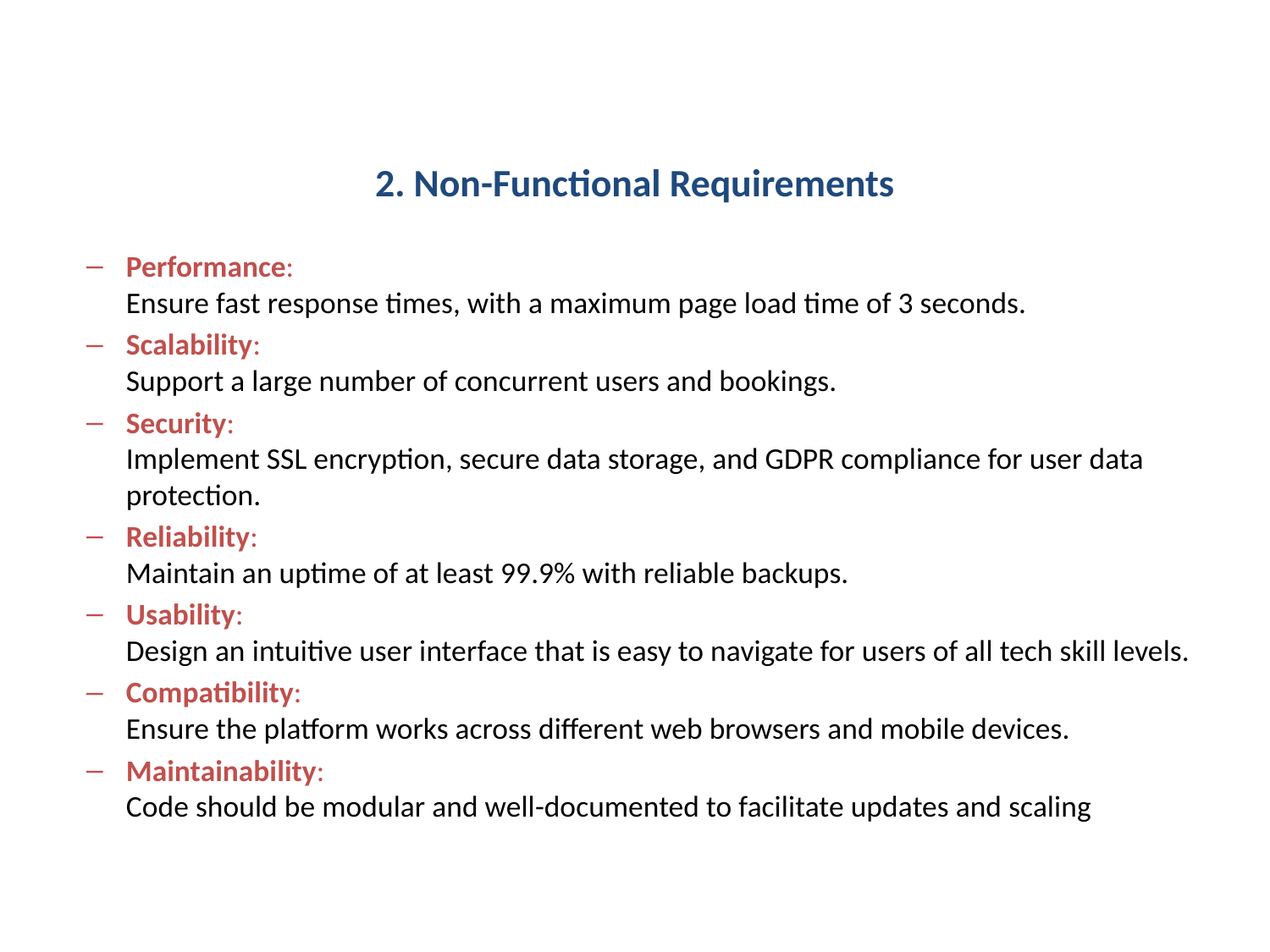

# 2. Non-Functional Requirements
Performance:
Ensure fast response times, with a maximum page load time of 3 seconds.
Scalability:
Support a large number of concurrent users and bookings.
Security:
Implement SSL encryption, secure data storage, and GDPR compliance for user data protection.
Reliability:
Maintain an uptime of at least 99.9% with reliable backups.
Usability:
Design an intuitive user interface that is easy to navigate for users of all tech skill levels.
Compatibility:
Ensure the platform works across different web browsers and mobile devices.
Maintainability:
Code should be modular and well-documented to facilitate updates and scaling